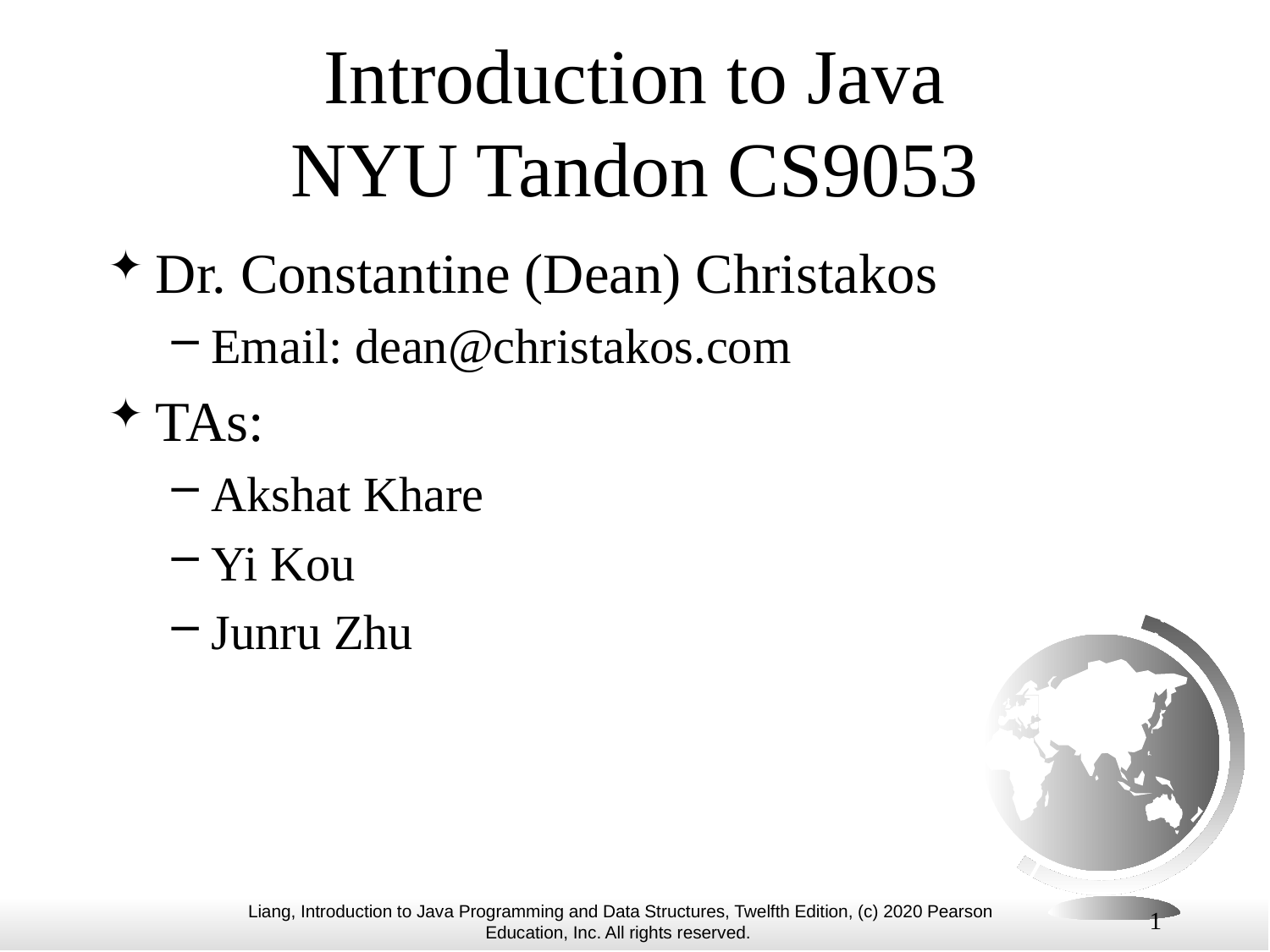

# Introduction to Java NYU Tandon CS9053
Dr. Constantine (Dean) Christakos
Email: dean@christakos.com
TAs:
Akshat Khare
Yi Kou
Junru Zhu
1